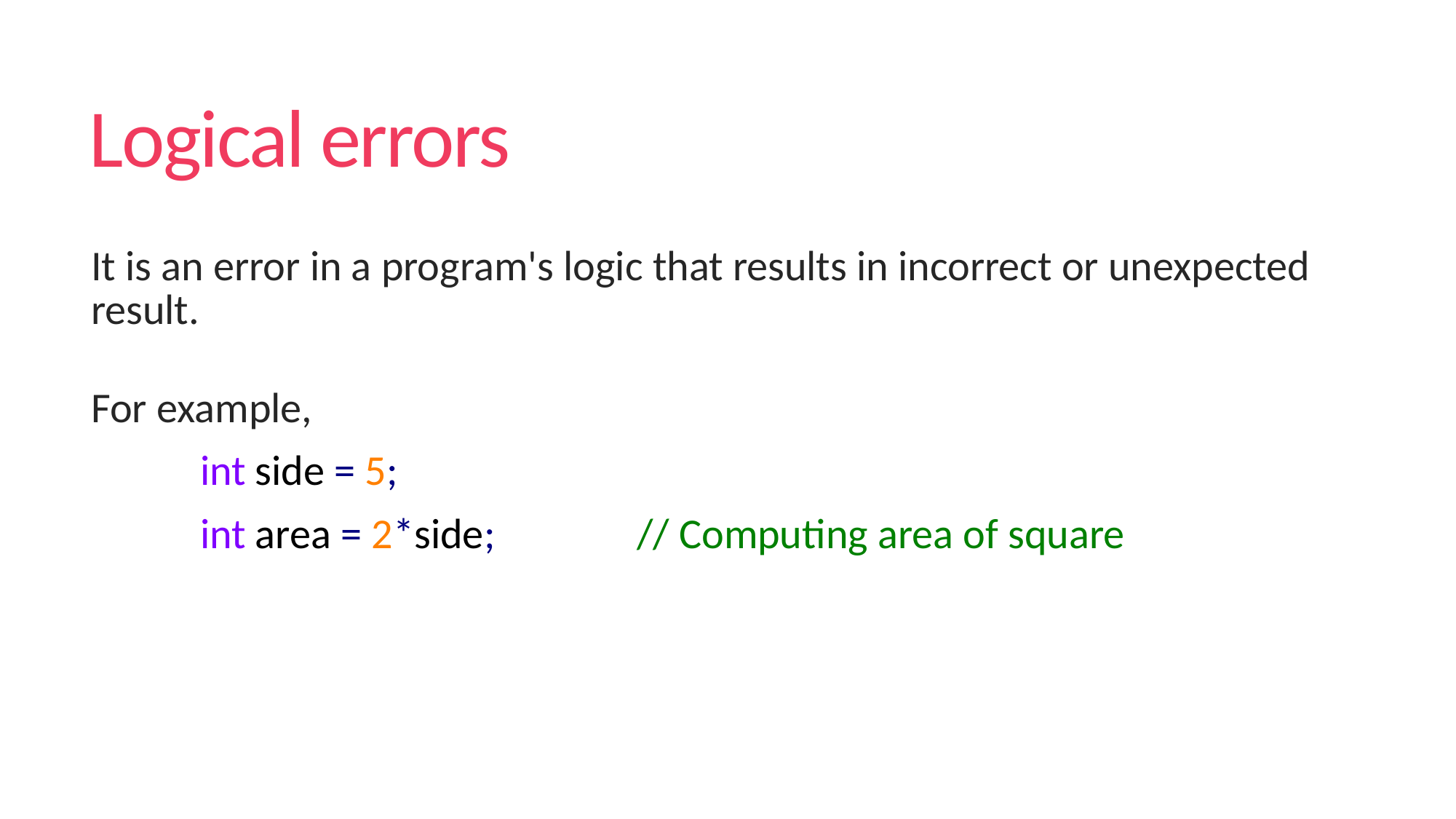

# Logical errors
It is an error in a program's logic that results in incorrect or unexpected result.

For example,
	int side = 5;
	int area = 2*side; 		// Computing area of square